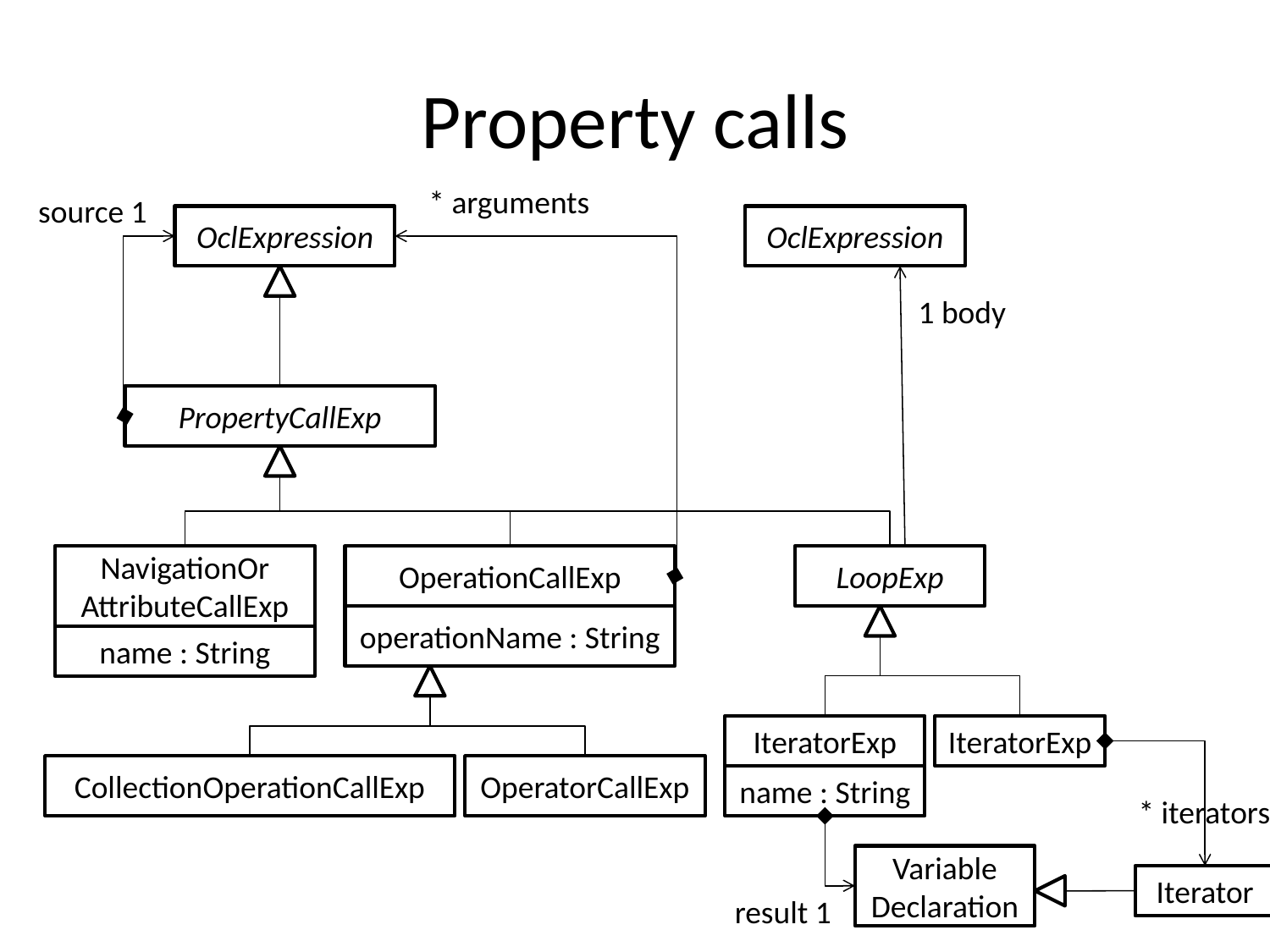

# Property calls
* arguments
source 1
OclExpression
OclExpression

1 body
PropertyCallExp

OperationCallExp
LoopExp
NavigationOr
AttributeCallExp
operationName : String

name : String

IteratorExp
IteratorExp
CollectionOperationCallExp
OperatorCallExp
name : String
* iterators
Variable
Declaration
Iterator

result 1